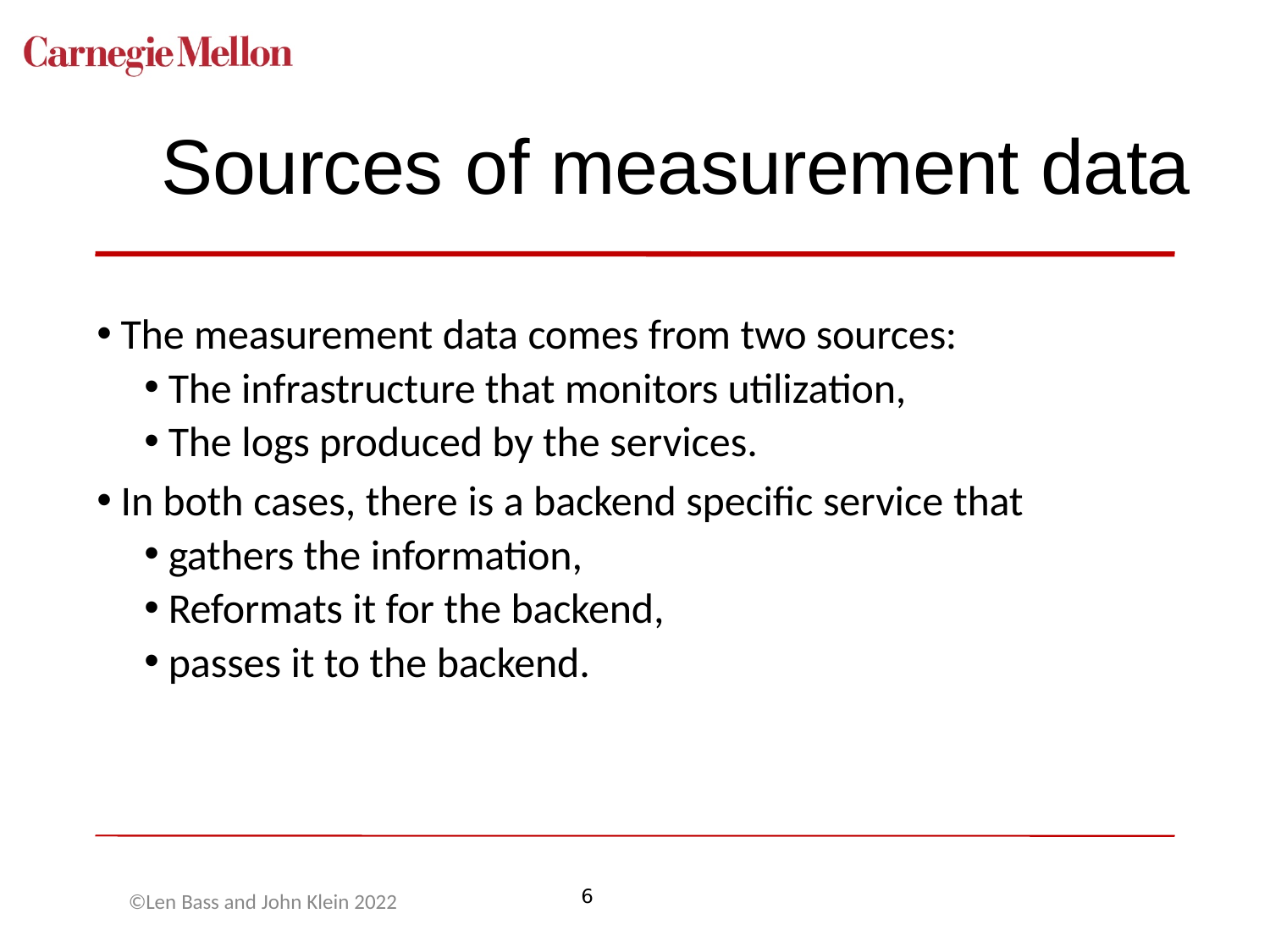

# Sources of measurement data
The measurement data comes from two sources:
The infrastructure that monitors utilization,
The logs produced by the services.
In both cases, there is a backend specific service that
gathers the information,
Reformats it for the backend,
passes it to the backend.
©Len Bass and John Klein 2022
6